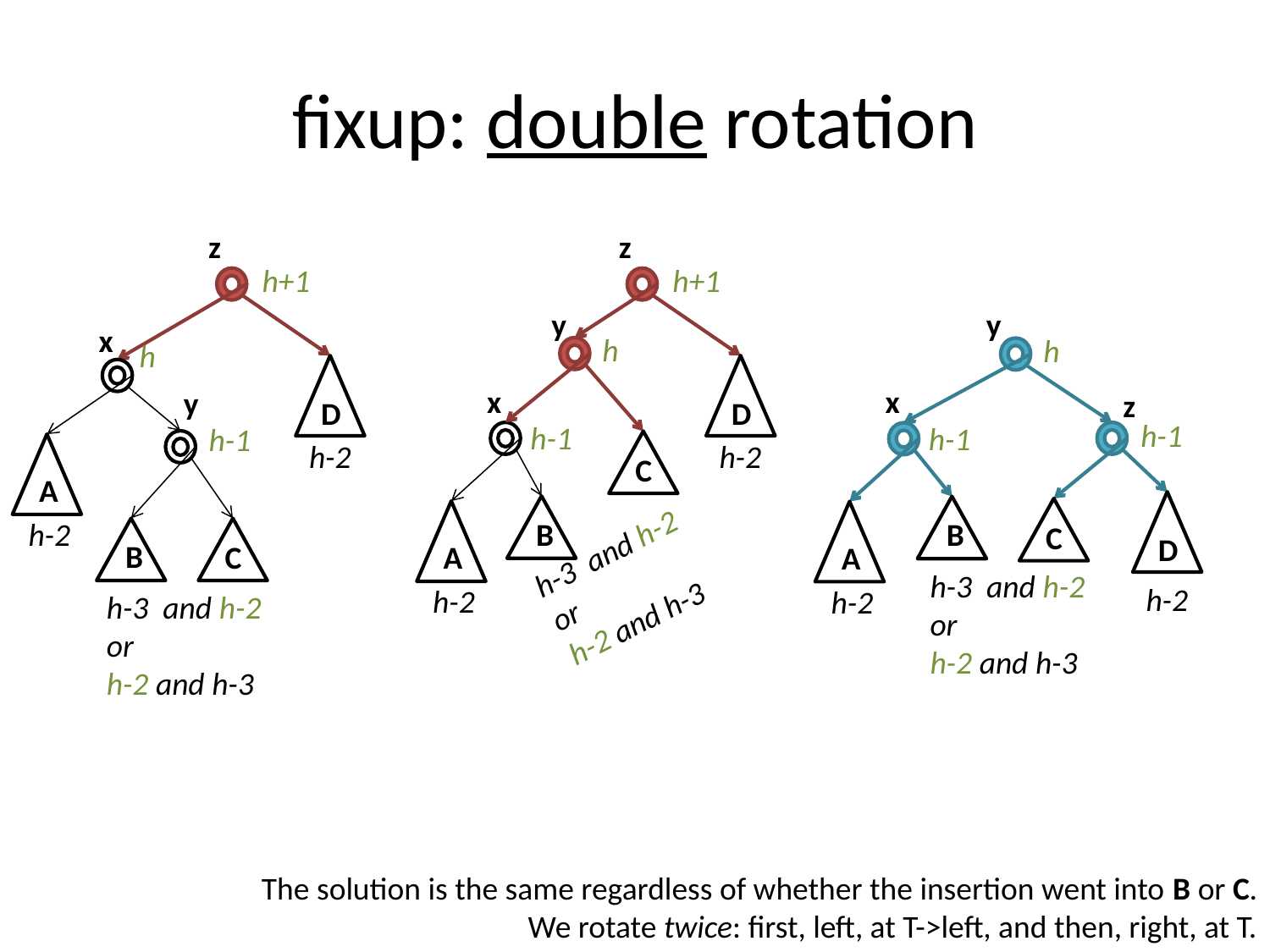

# fixup: double rotation
z
z
h+1
h+1

y
y
x
h
h
h

x
x
y
z
D
D
h-1
h-1
h-1
h-1

h-2
h-2

C
A

B
h-2
B
C

h-3  and h-2
or
h-2 and h-3
D
B
A
C
A
h-3  and h-2
or
h-2 and h-3
h-2
h-2
h-2
h-3  and h-2
or
h-2 and h-3
The solution is the same regardless of whether the insertion went into B or C.
We rotate twice: first, left, at T->left, and then, right, at T.